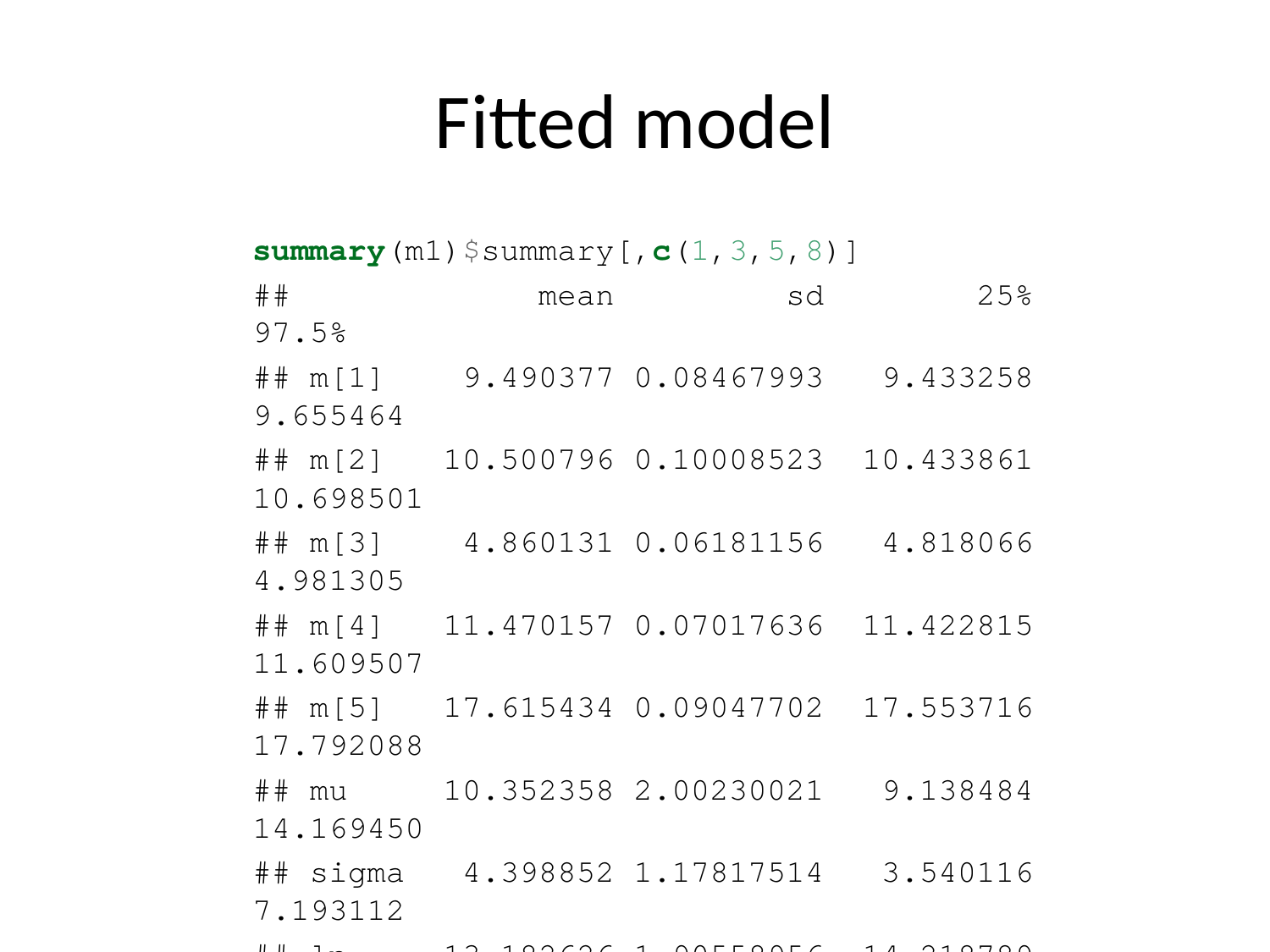

# Fitted model
summary(m1)$summary[,c(1,3,5,8)]
##             mean         sd        25%      97.5%
## m[1]    9.490377 0.08467993   9.433258   9.655464
## m[2]   10.500796 0.10008523  10.433861  10.698501
## m[3]    4.860131 0.06181156   4.818066   4.981305
## m[4]   11.470157 0.07017636  11.422815  11.609507
## m[5]   17.615434 0.09047702  17.553716  17.792088
## mu     10.352358 2.00230021   9.138484  14.169450
## sigma   4.398852 1.17817514   3.540116   7.193112
## lp__  -13.182626 1.90558956 -14.218789 -10.511587